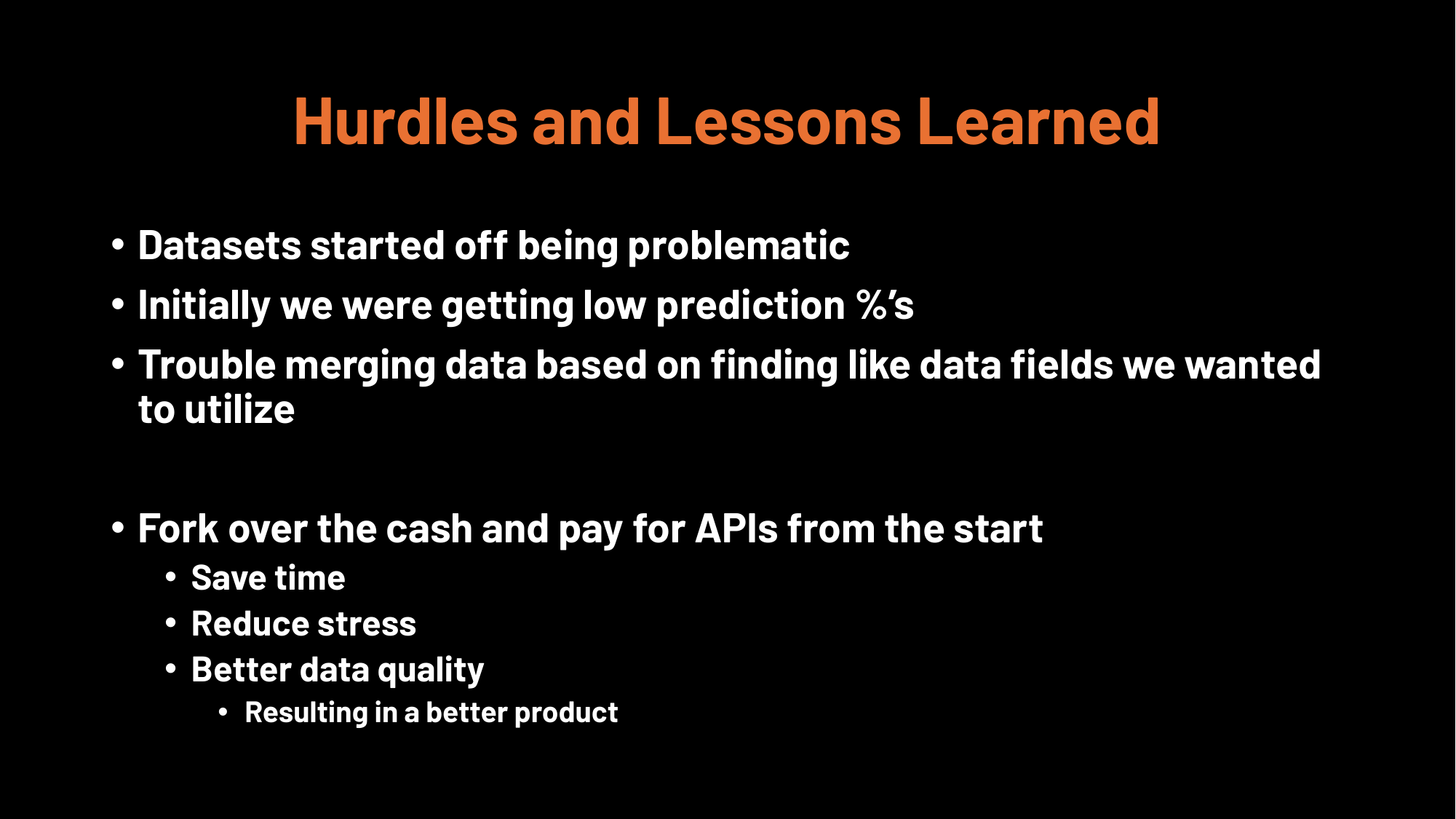

# Hurdles and Lessons Learned
Datasets started off being problematic
Initially we were getting low prediction %’s
Trouble merging data based on finding like data fields we wanted to utilize

Fork over the cash and pay for APIs from the start
Save time
Reduce stress
Better data quality
Resulting in a better product